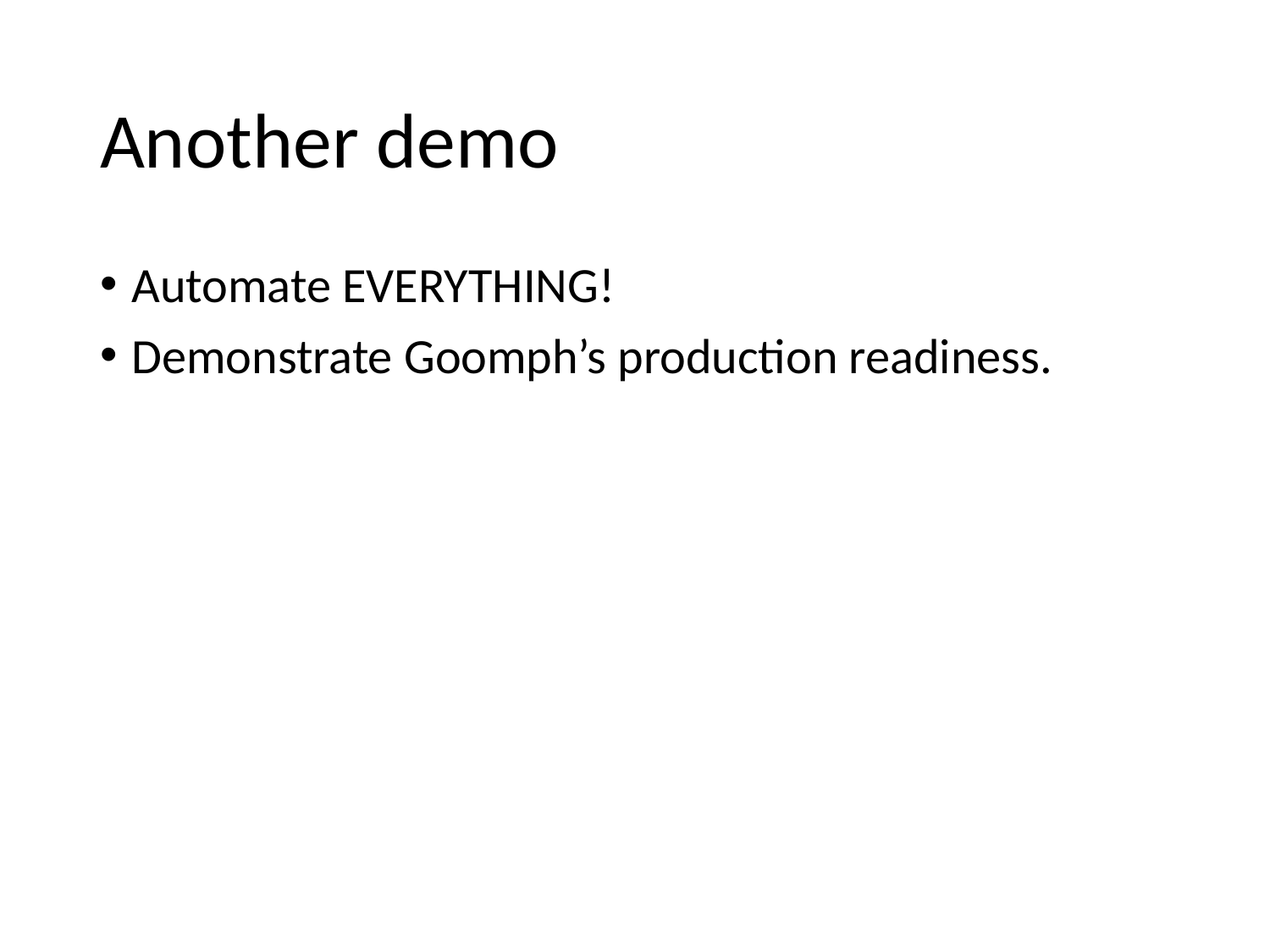

# Another demo
Automate EVERYTHING!
Demonstrate Goomph’s production readiness.